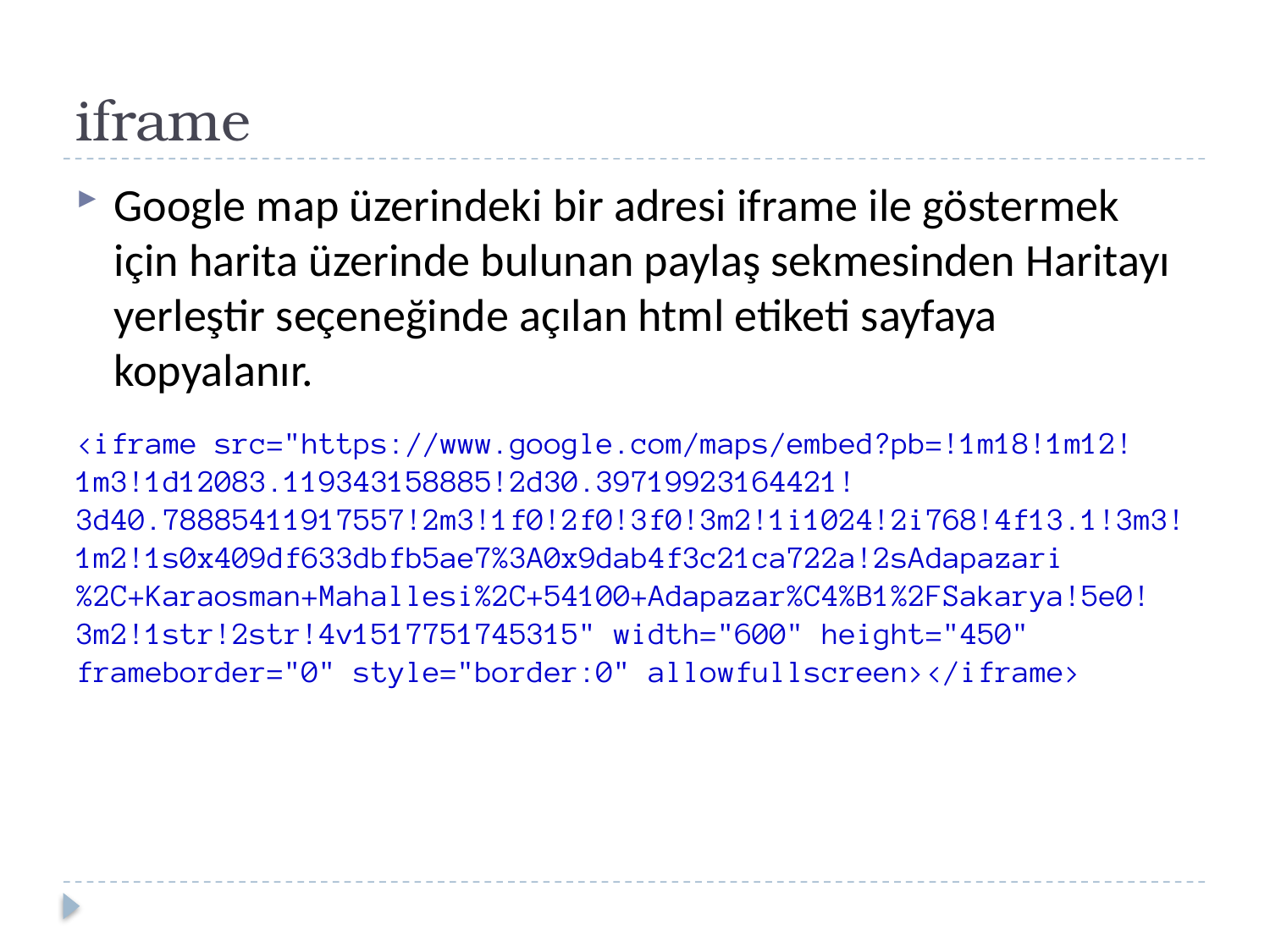

iframe
Google map üzerindeki bir adresi iframe ile göstermek için harita üzerinde bulunan paylaş sekmesinden Haritayı yerleştir seçeneğinde açılan html etiketi sayfaya kopyalanır.
<iframe src="https://www.google.com/maps/embed?pb=!1m18!1m12!1m3!1d12083.119343158885!2d30.39719923164421!3d40.78885411917557!2m3!1f0!2f0!3f0!3m2!1i1024!2i768!4f13.1!3m3!1m2!1s0x409df633dbfb5ae7%3A0x9dab4f3c21ca722a!2sAdapazari%2C+Karaosman+Mahallesi%2C+54100+Adapazar%C4%B1%2FSakarya!5e0!3m2!1str!2str!4v1517751745315" width="600" height="450" frameborder="0" style="border:0" allowfullscreen></iframe>